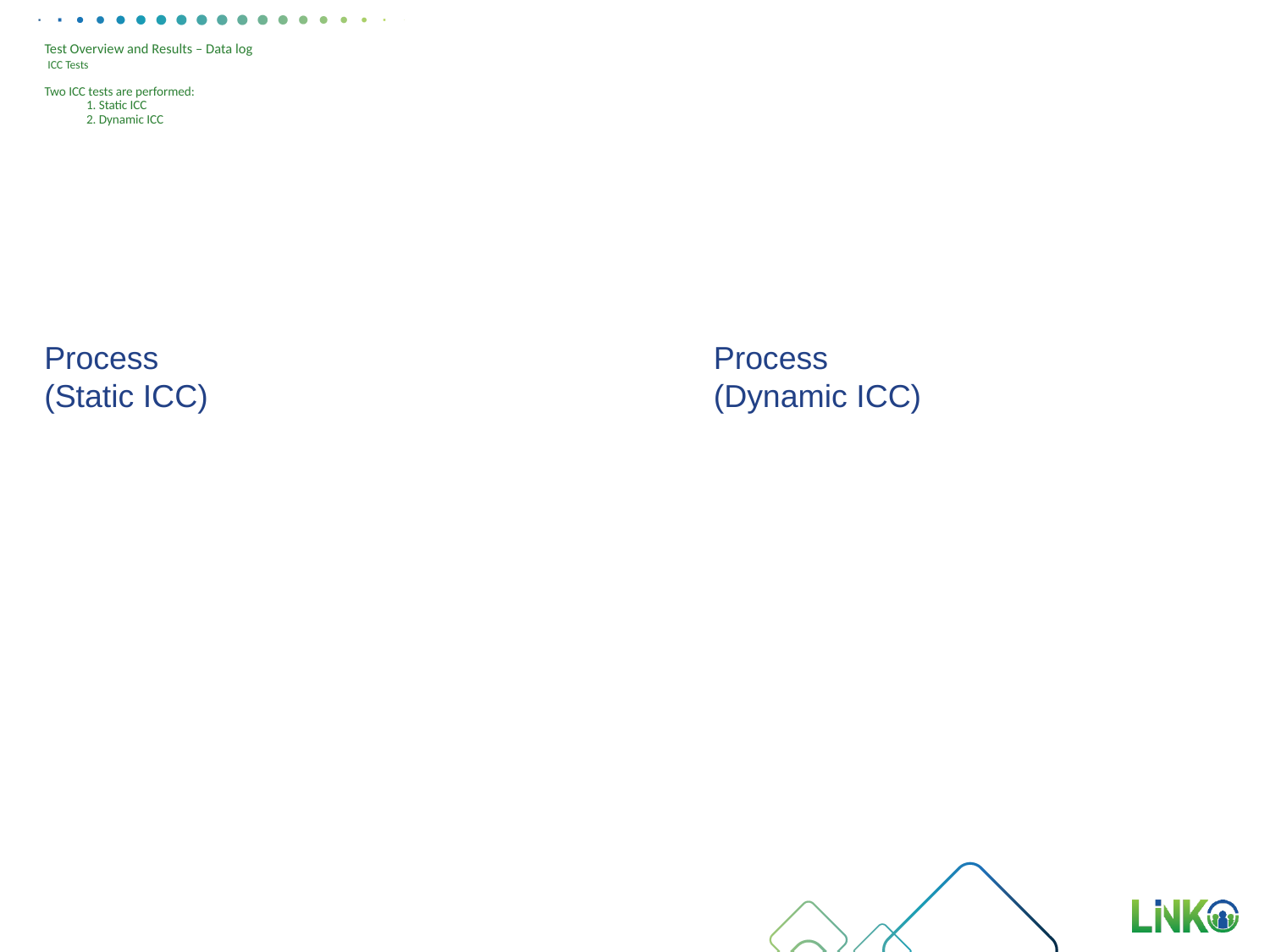

# Test Overview and Results – Data log ICC Tests Two ICC tests are performed: 1. Static ICC 2. Dynamic ICC
Process
(Dynamic ICC)
Process
(Static ICC)